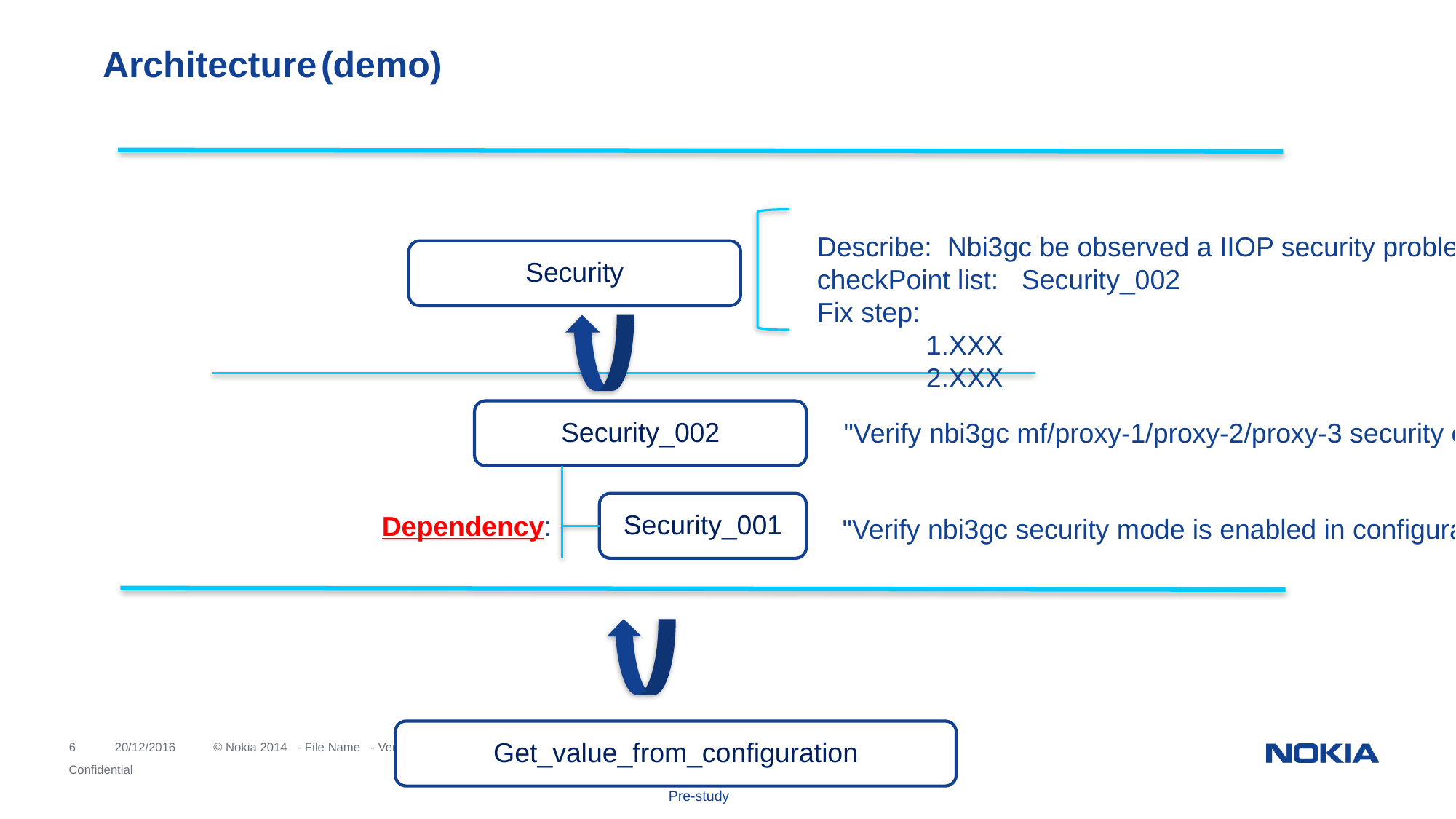

Architecture	(demo)

Describe:  Nbi3gc be observed a IIOP security problem
checkPoint list:   Security_002
Fix step:
	1.XXX
	2.XXX
Security

Security_002
"Verify nbi3gc mf/proxy-1/proxy-2/proxy-3 security certificate path config is correct"
Security_001
Dependency:
"Verify nbi3gc security mode is enabled in configuration"

Get_value_from_configuration
Pre-study